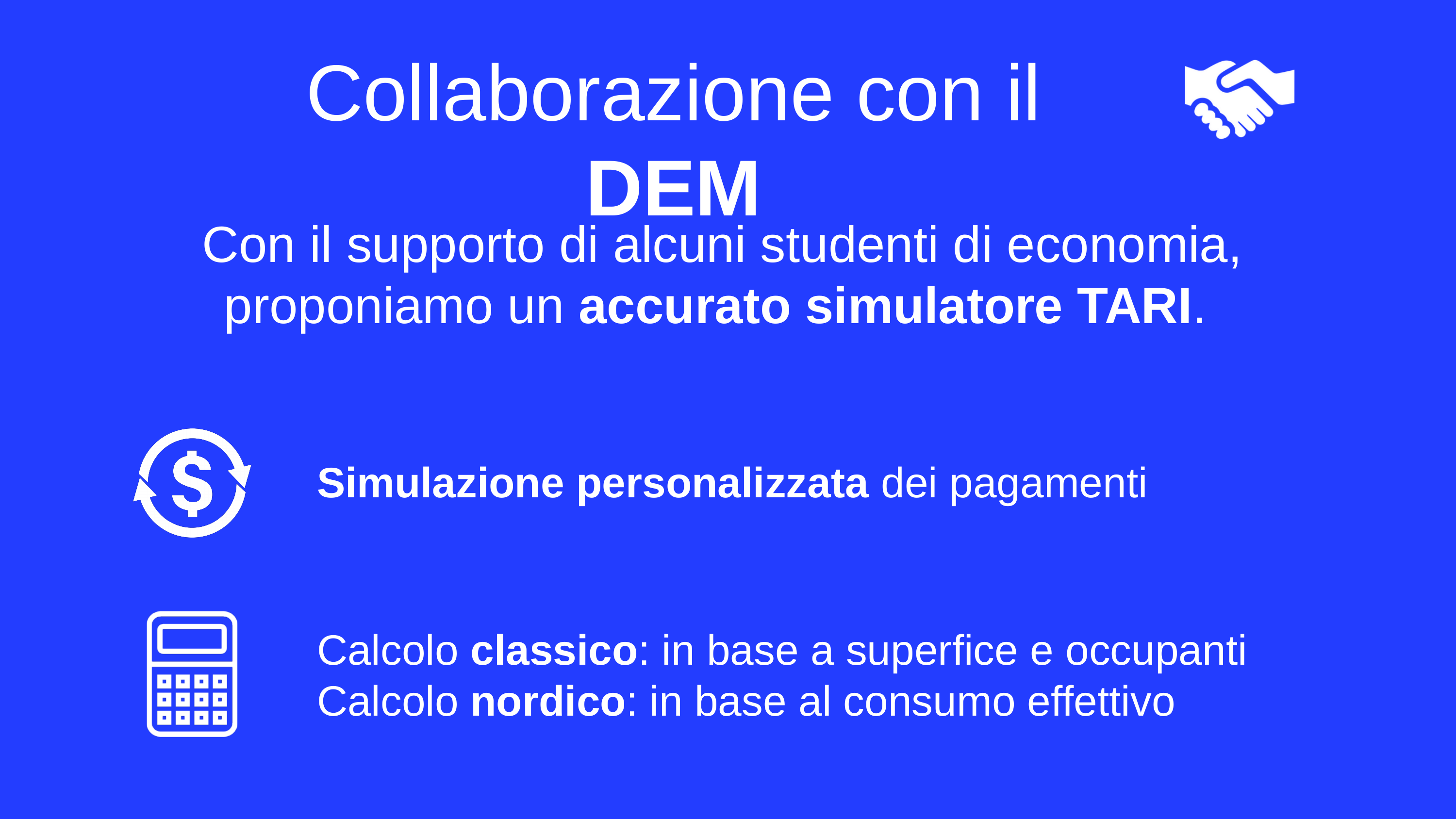

Collaborazione con il DEM

Con il supporto di alcuni studenti di economia, proponiamo un accurato simulatore TARI.

Simulazione personalizzata dei pagamenti

Calcolo classico: in base a superfice e occupanti
Calcolo nordico: in base al consumo effettivo